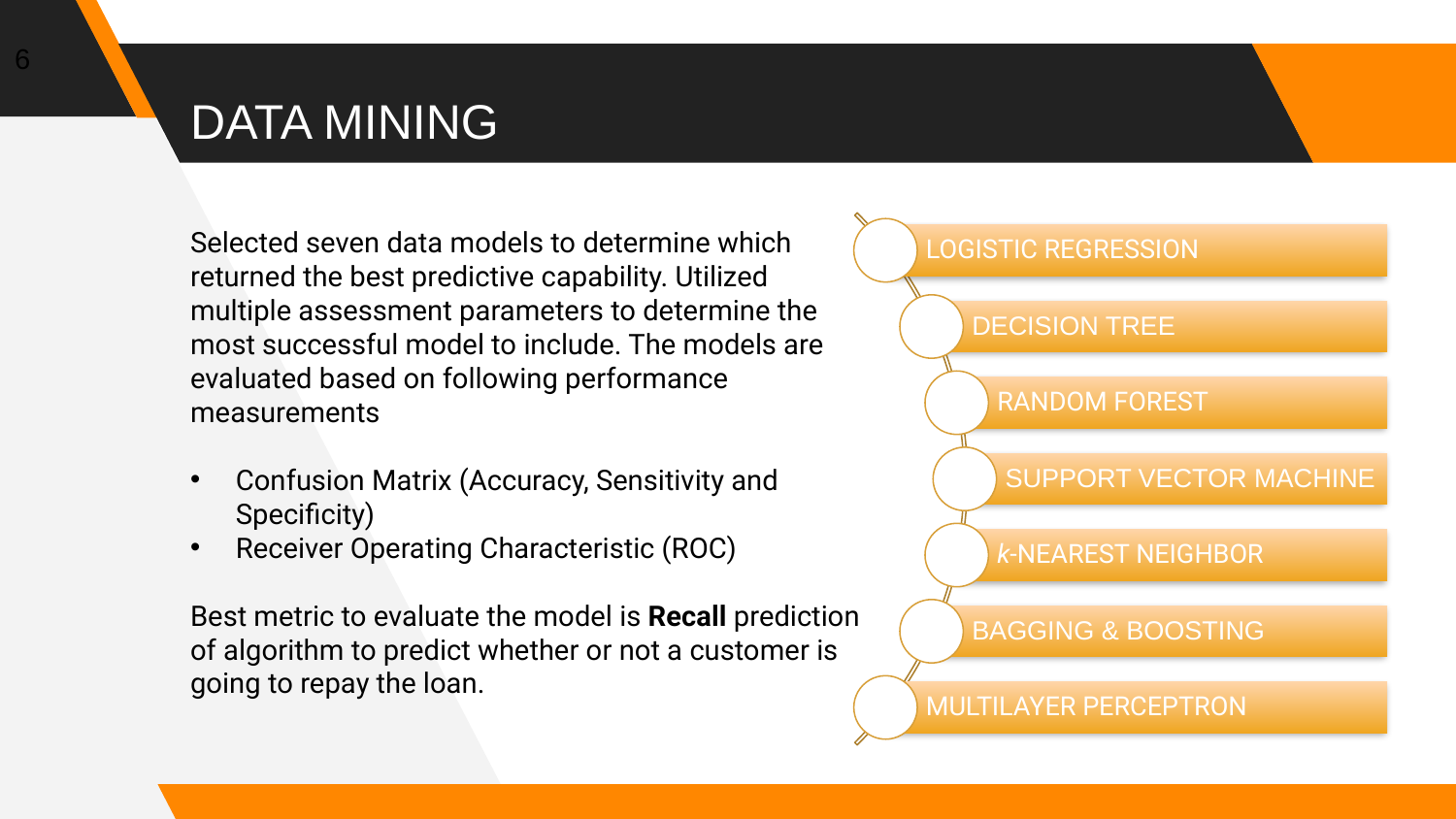

6
# DATA MINING
LOGISTIC REGRESSION
DECISION TREE
RANDOM FOREST
SUPPORT VECTOR MACHINE
k-NEAREST NEIGHBOR
BAGGING & BOOSTING
MULTILAYER PERCEPTRON
Selected seven data models to determine which returned the best predictive capability. Utilized
multiple assessment parameters to determine the most successful model to include. The models are evaluated based on following performance measurements

Confusion Matrix (Accuracy, Sensitivity and Specificity)
Receiver Operating Characteristic (ROC)

Best metric to evaluate the model is Recall prediction of algorithm to predict whether or not a customer is going to repay the loan.